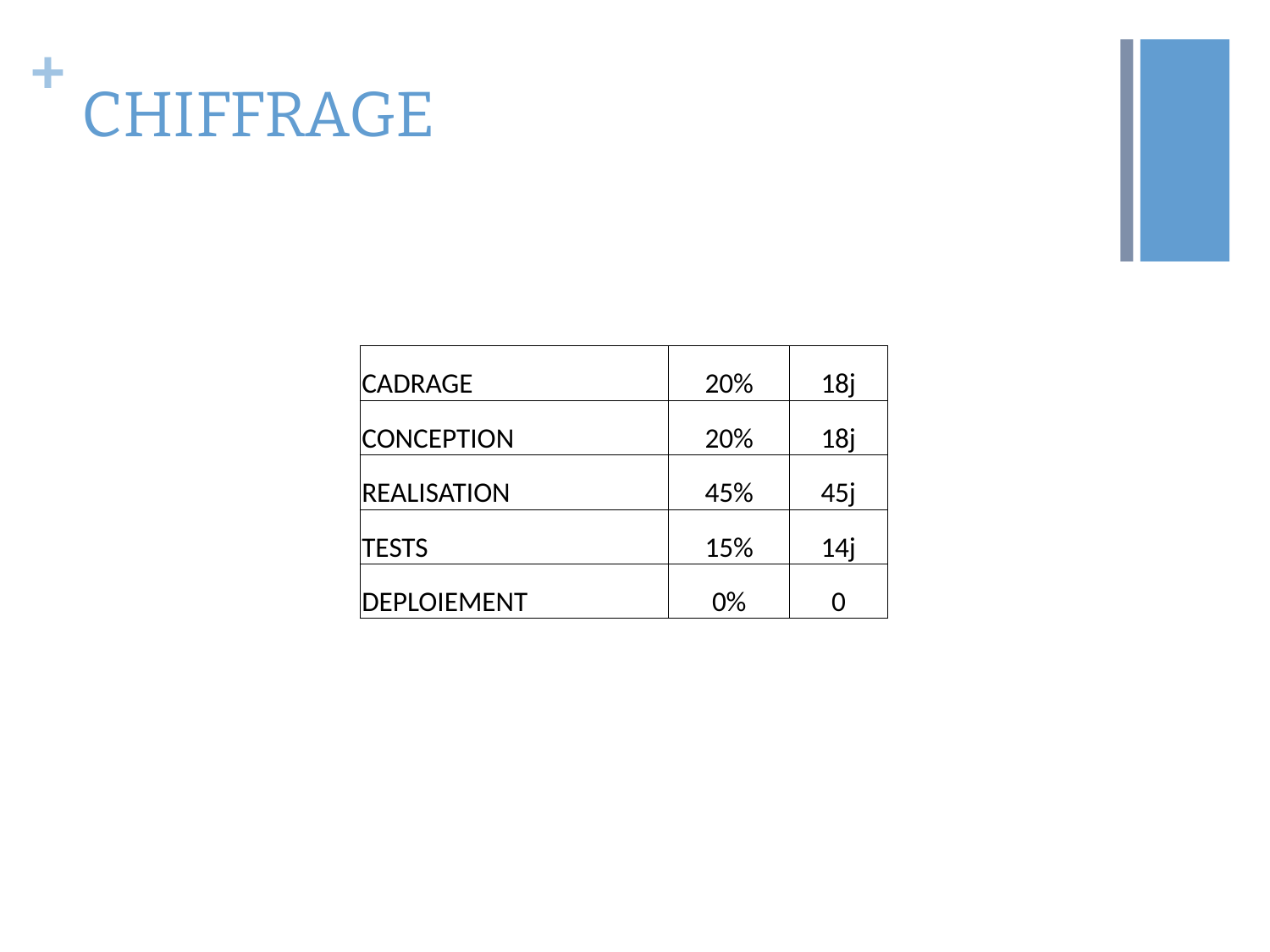

# CHIFFRAGE
| CADRAGE | 20% | 18j |
| --- | --- | --- |
| CONCEPTION | 20% | 18j |
| REALISATION | 45% | 45j |
| TESTS | 15% | 14j |
| DEPLOIEMENT | 0% | 0 |